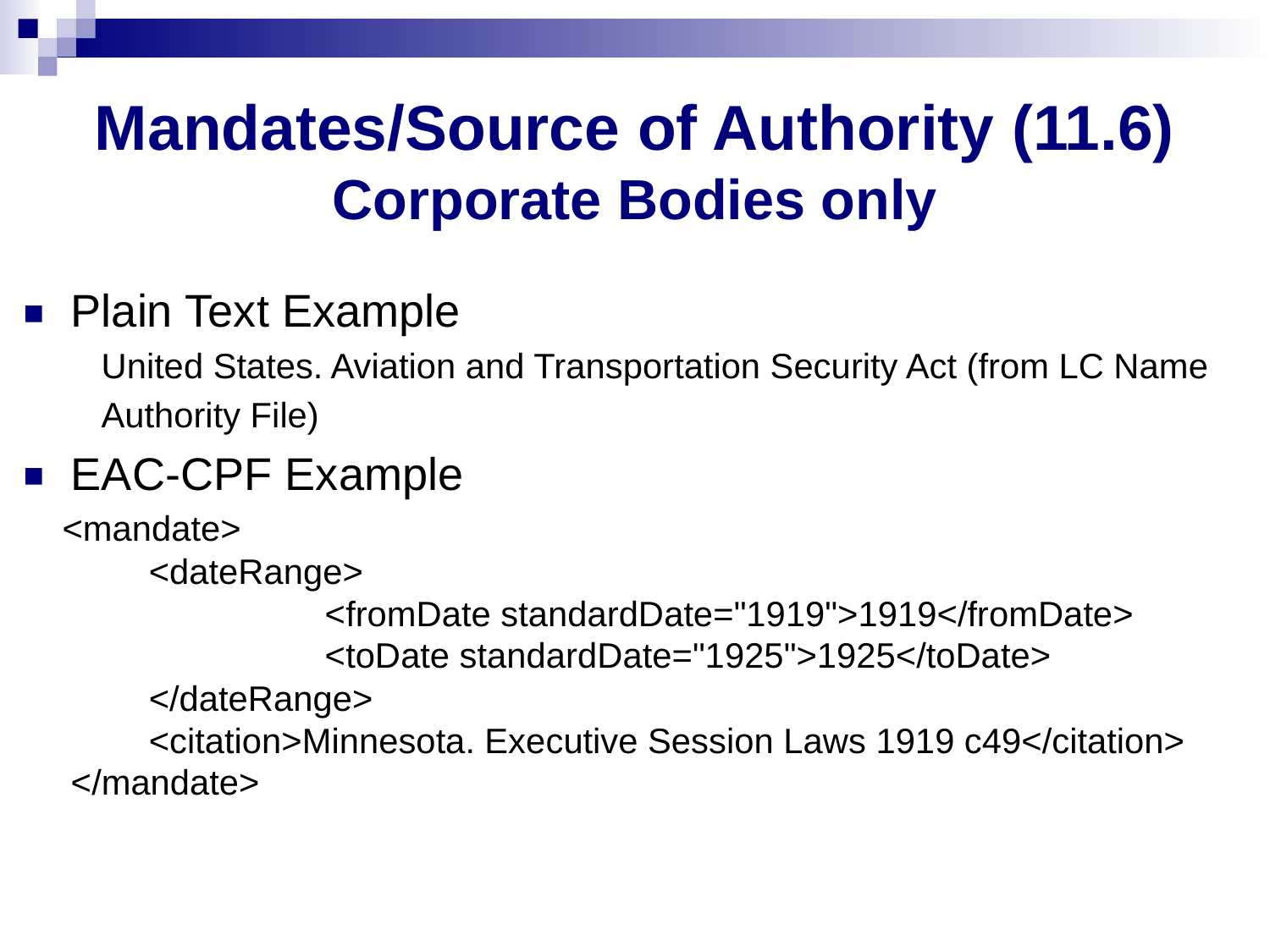

# Mandates/Source of Authority (11.6) Corporate Bodies only
Plain Text Example
        United States. Aviation and Transportation Security Act (from LC Name
        Authority File)
EAC-CPF Example
    <mandate>
        <dateRange>
		<fromDate standardDate="1919">1919</fromDate>
		<toDate standardDate="1925">1925</toDate>
        </dateRange>
        <citation>Minnesota. Executive Session Laws 1919 c49</citation>
</mandate>